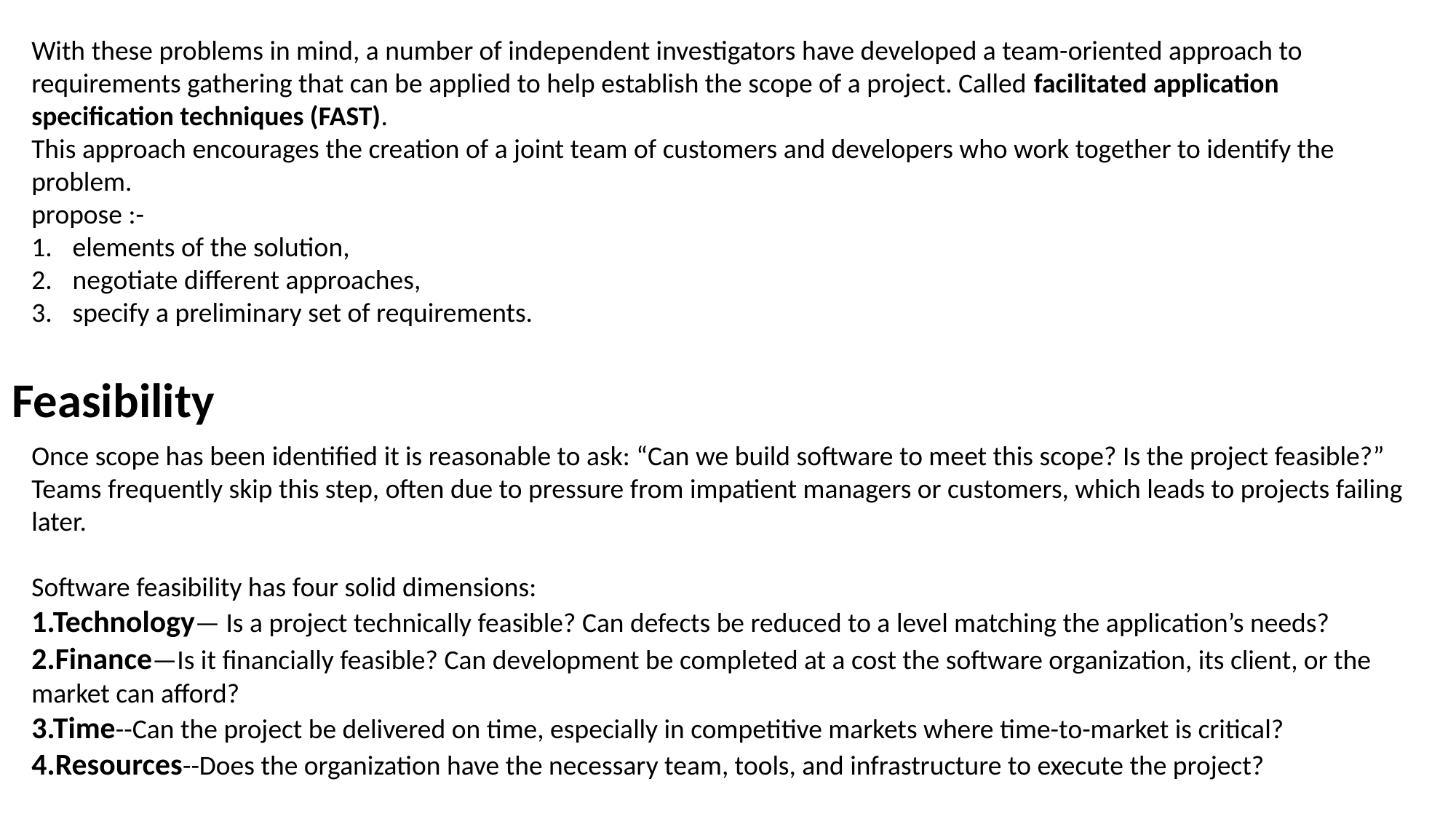

With these problems in mind, a number of independent investigators have developed a team-oriented approach to requirements gathering that can be applied to help establish the scope of a project. Called facilitated application specification techniques (FAST).
This approach encourages the creation of a joint team of customers and developers who work together to identify the problem.
propose :-
elements of the solution,
negotiate different approaches,
specify a preliminary set of requirements.
Feasibility
Once scope has been identified it is reasonable to ask: “Can we build software to meet this scope? Is the project feasible?”
Teams frequently skip this step, often due to pressure from impatient managers or customers, which leads to projects failing later.

Software feasibility has four solid dimensions:
1.Technology— Is a project technically feasible? Can defects be reduced to a level matching the application’s needs?
2.Finance—Is it financially feasible? Can development be completed at a cost the software organization, its client, or the market can afford?
3.Time--Can the project be delivered on time, especially in competitive markets where time-to-market is critical?
4.Resources--Does the organization have the necessary team, tools, and infrastructure to execute the project?